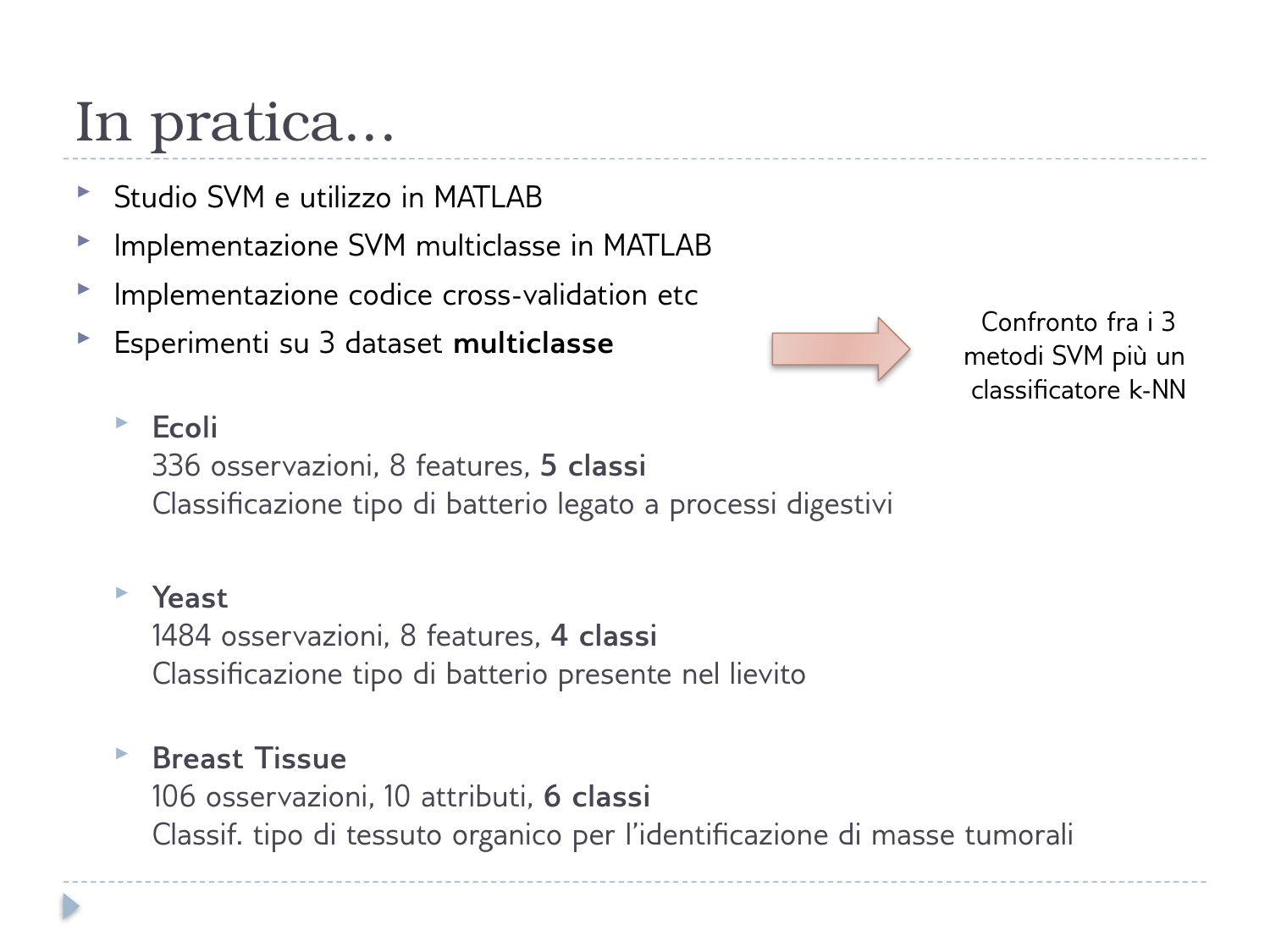

# In pratica...
Studio SVM e utilizzo in MATLAB
Implementazione SVM multiclasse in MATLAB
Implementazione codice cross-validation etc
Esperimenti su 3 dataset multiclasse
Ecoli
336 osservazioni, 8 features, 5 classi
Classificazione tipo di batterio legato a processi digestivi

Yeast
1484 osservazioni, 8 features, 4 classi
Classificazione tipo di batterio presente nel lievito
Breast Tissue
106 osservazioni, 10 attributi, 6 classi
Classif. tipo di tessuto organico per l’identificazione di masse tumorali

Confronto fra i 3
metodi SVM più un
classificatore k-NN